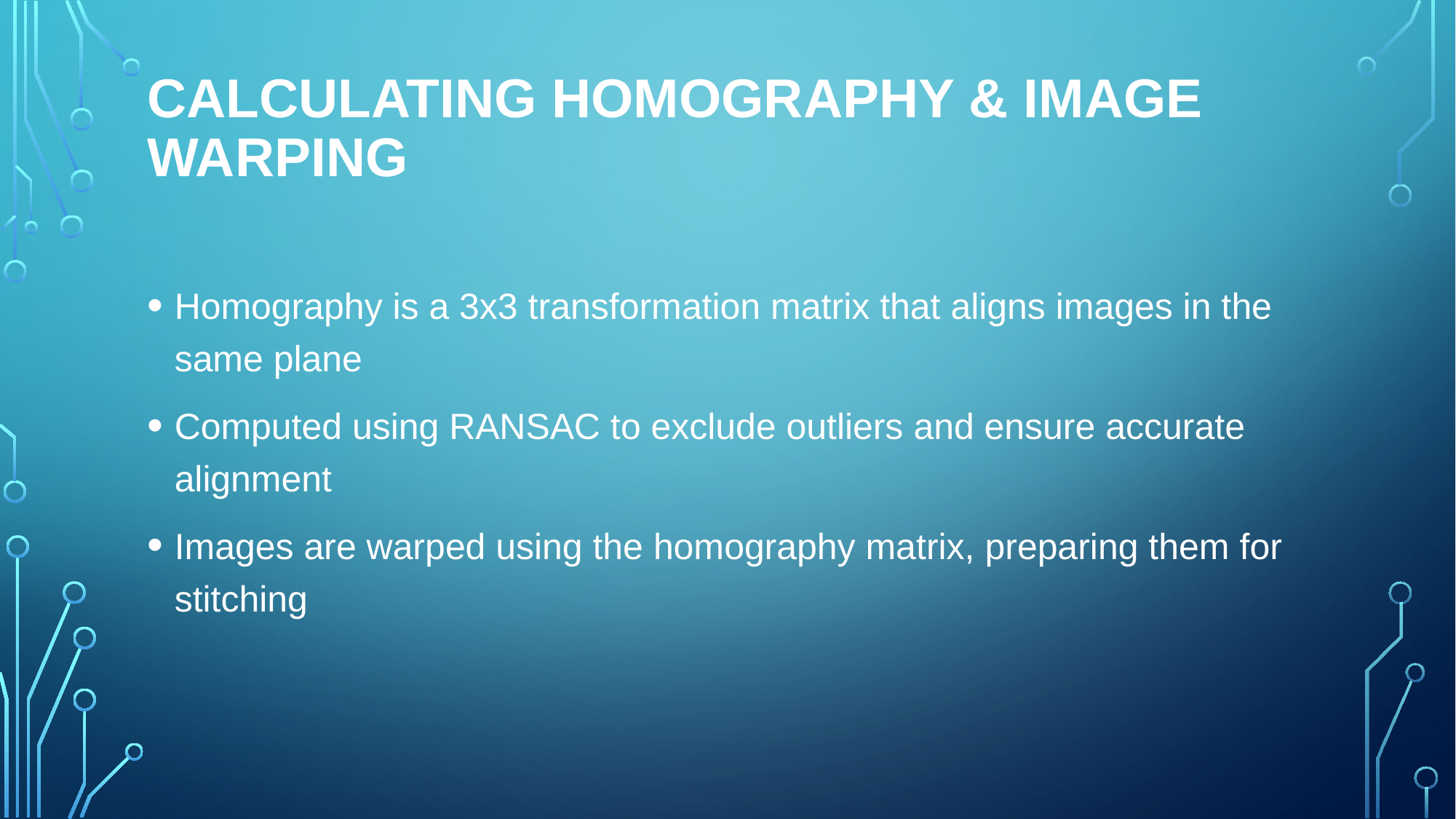

# Calculating Homography & Image Warping
Homography is a 3x3 transformation matrix that aligns images in the same plane
Computed using RANSAC to exclude outliers and ensure accurate alignment
Images are warped using the homography matrix, preparing them for stitching